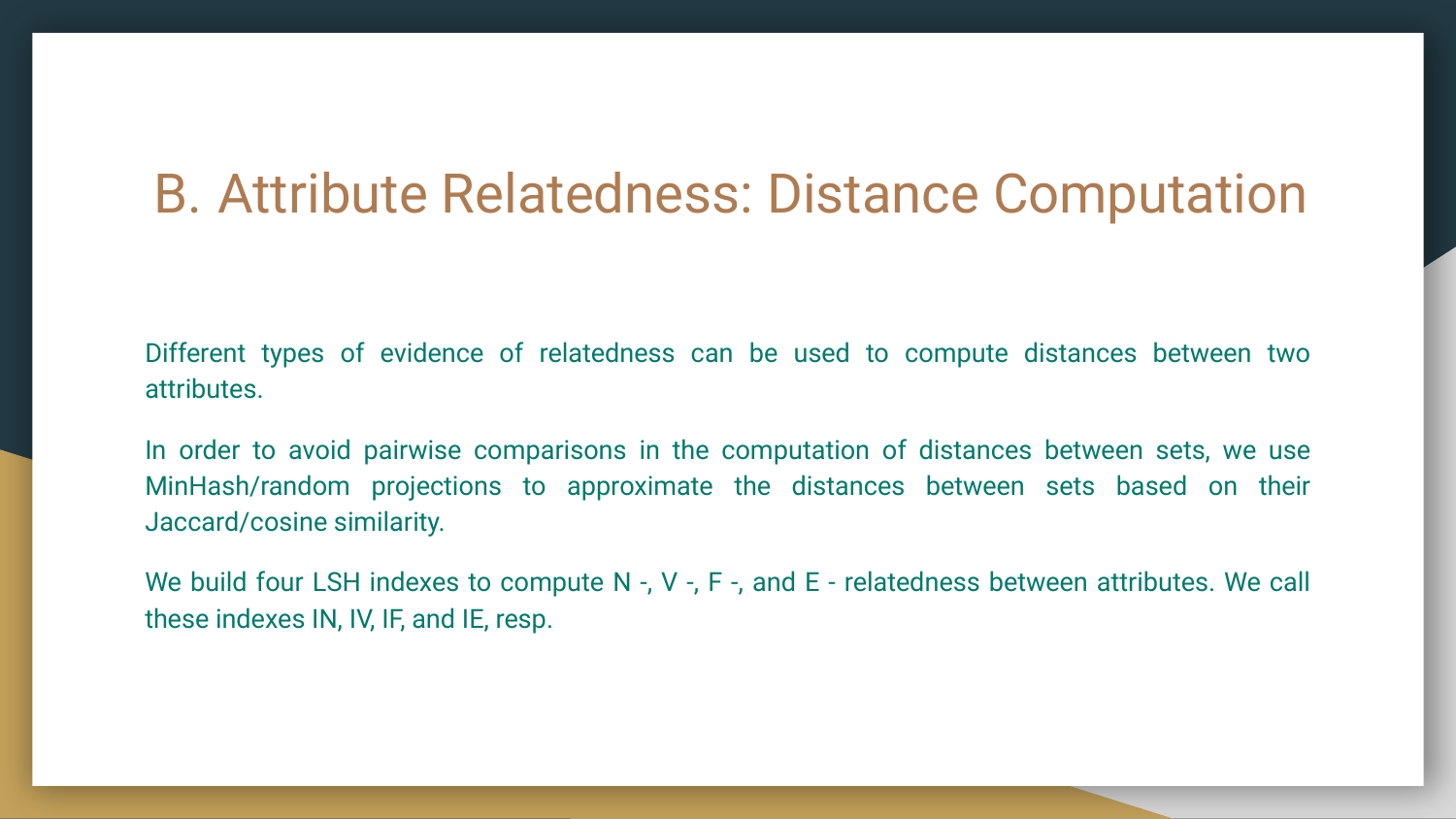

# Attribute Relatedness: Distance Computation
Different types of evidence of relatedness can be used to compute distances between two attributes.
In order to avoid pairwise comparisons in the computation of distances between sets, we use MinHash/random projections to approximate the distances between sets based on their Jaccard/cosine similarity.
We build four LSH indexes to compute N -, V -, F -, and E - relatedness between attributes. We call these indexes IN, IV, IF, and IE, resp.